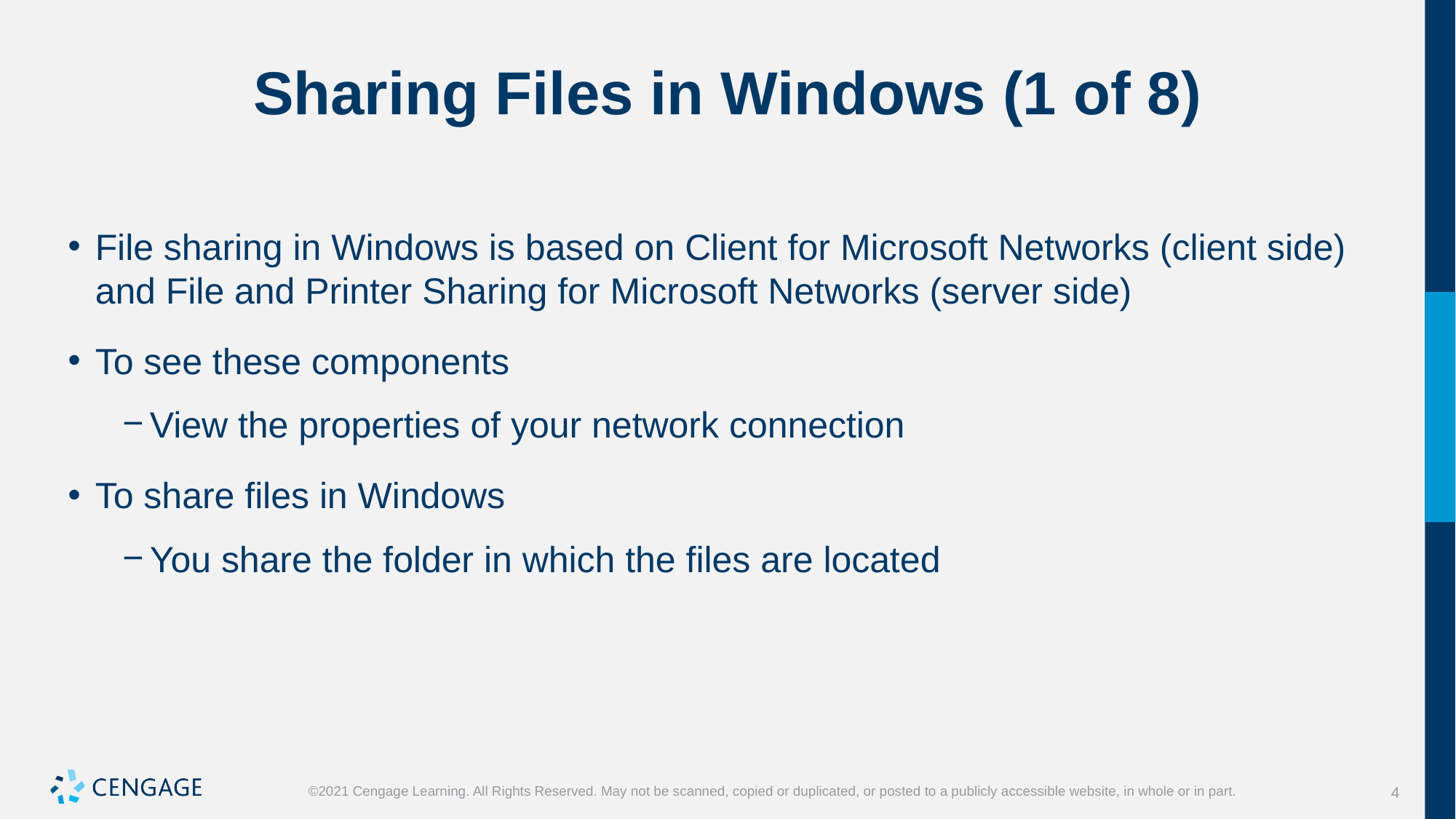

# Sharing Files in Windows (1 of 8)
File sharing in Windows is based on Client for Microsoft Networks (client side) and File and Printer Sharing for Microsoft Networks (server side)
To see these components
View the properties of your network connection
To share files in Windows
You share the folder in which the files are located